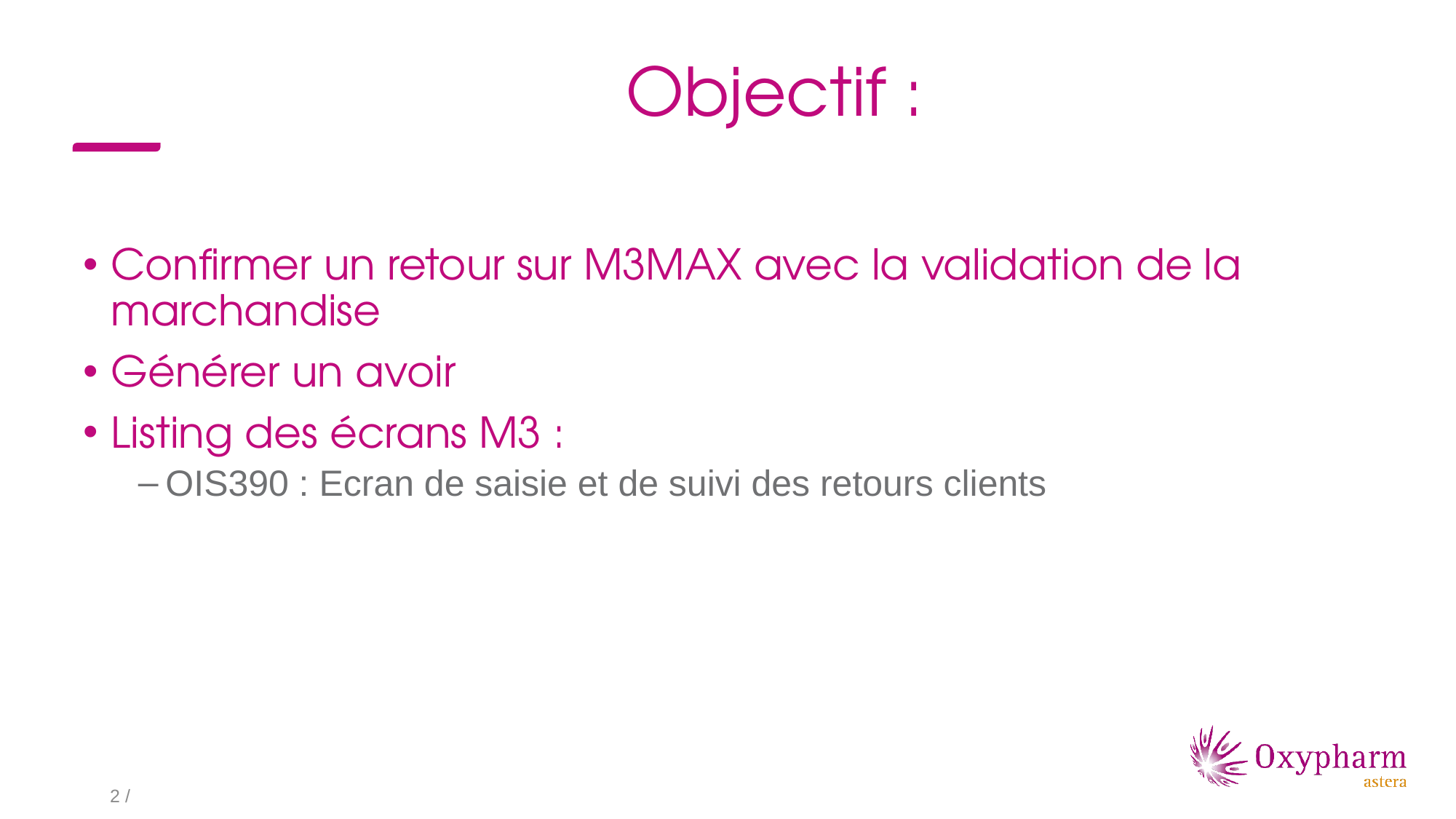

# Objectif :
Confirmer un retour sur M3MAX avec la validation de la marchandise
Générer un avoir
Listing des écrans M3 :
OIS390 : Ecran de saisie et de suivi des retours clients
2 /